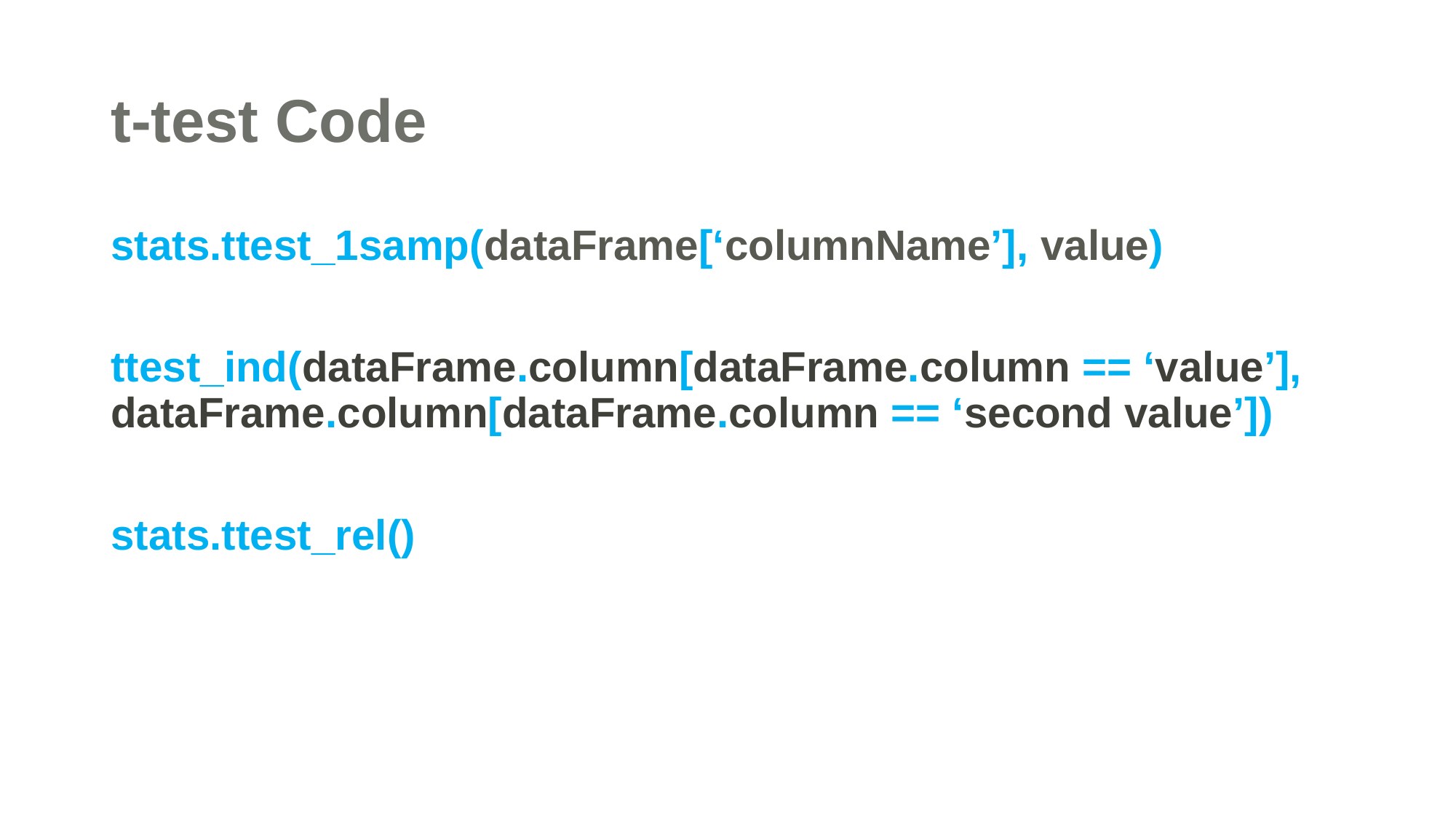

# t-test Code
stats.ttest_1samp(dataFrame[‘columnName’], value)

ttest_ind(dataFrame.column[dataFrame.column == ‘value’], dataFrame.column[dataFrame.column == ‘second value’])

stats.ttest_rel()